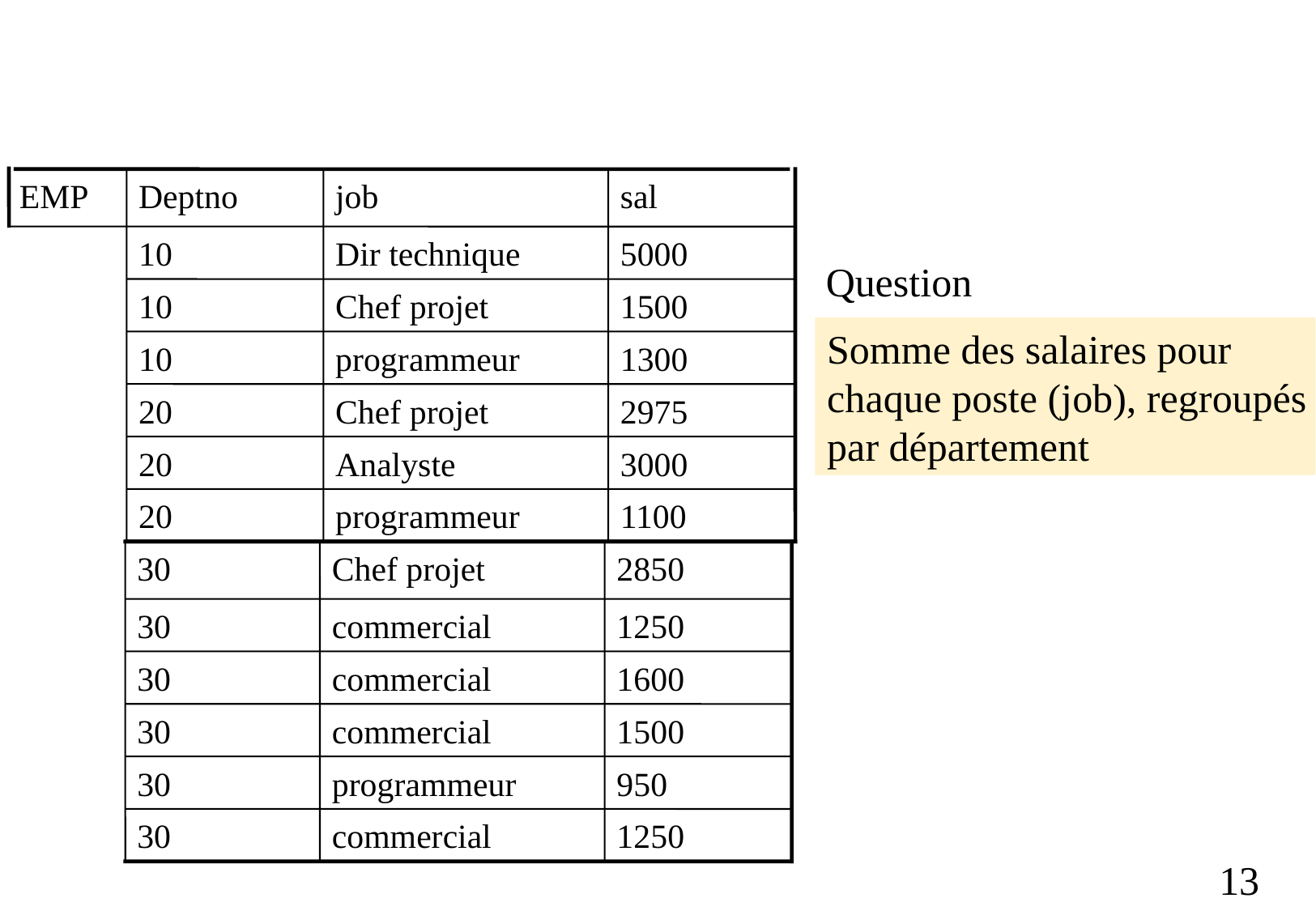

EMP

Deptno

job

sal

10
Dir technique
5000
10

Chef projet
1500
10

programmeur
1300
20

Chef projet
2975
20

Analyste
3000
20

programmeur
1100

Question
Somme des salaires pour
chaque poste (job), regroupés
par département

30

Chef projet

2850

30

commercial
1250
30

commercial
1600
30

commercial
1500
30

programmeur
950
30

commercial
1250

13